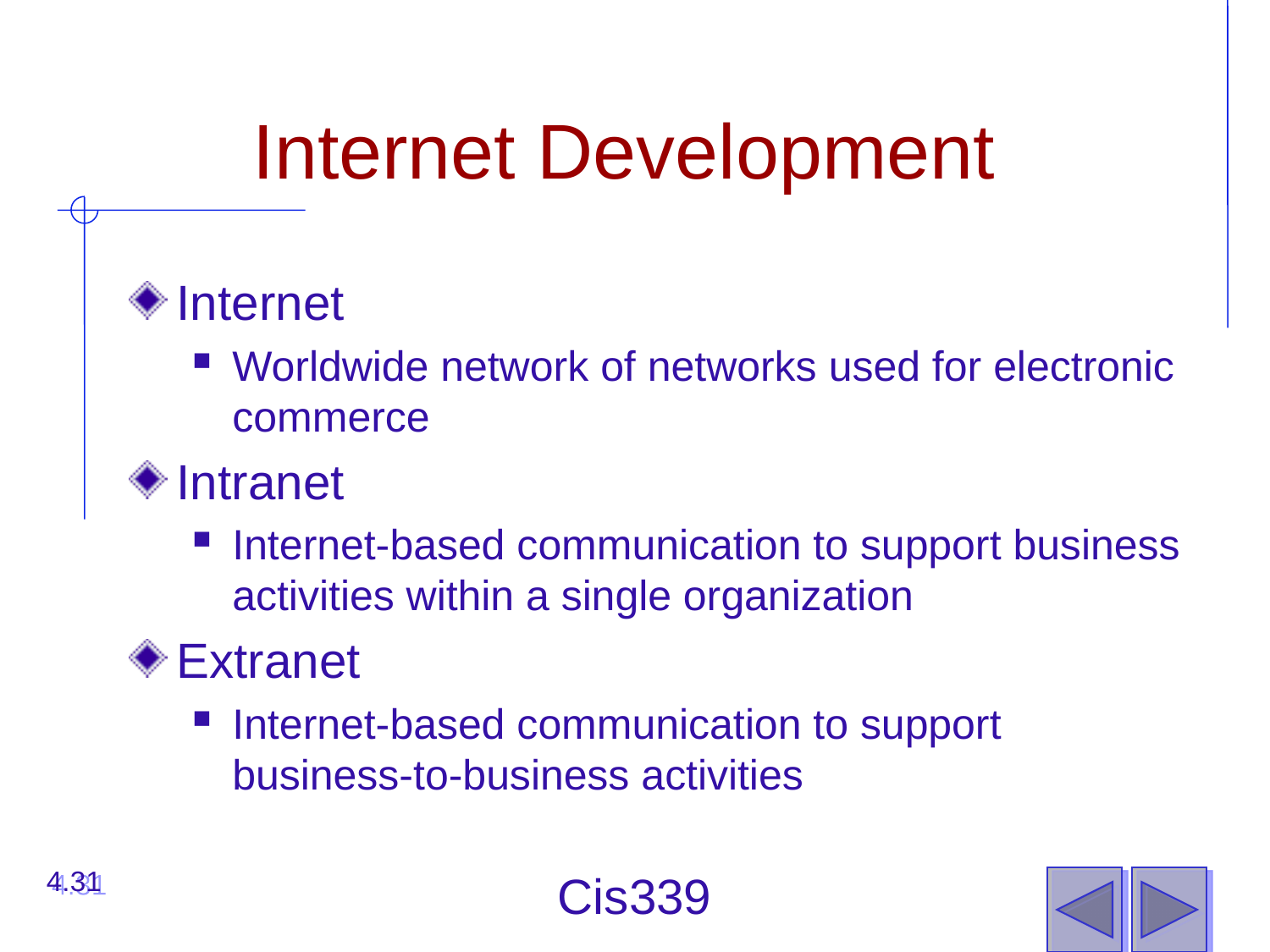

# Internet Development
Internet
Worldwide network of networks used for electronic commerce
Intranet
Internet-based communication to support business activities within a single organization
Extranet
Internet-based communication to support business-to-business activities
4.31
Cis339